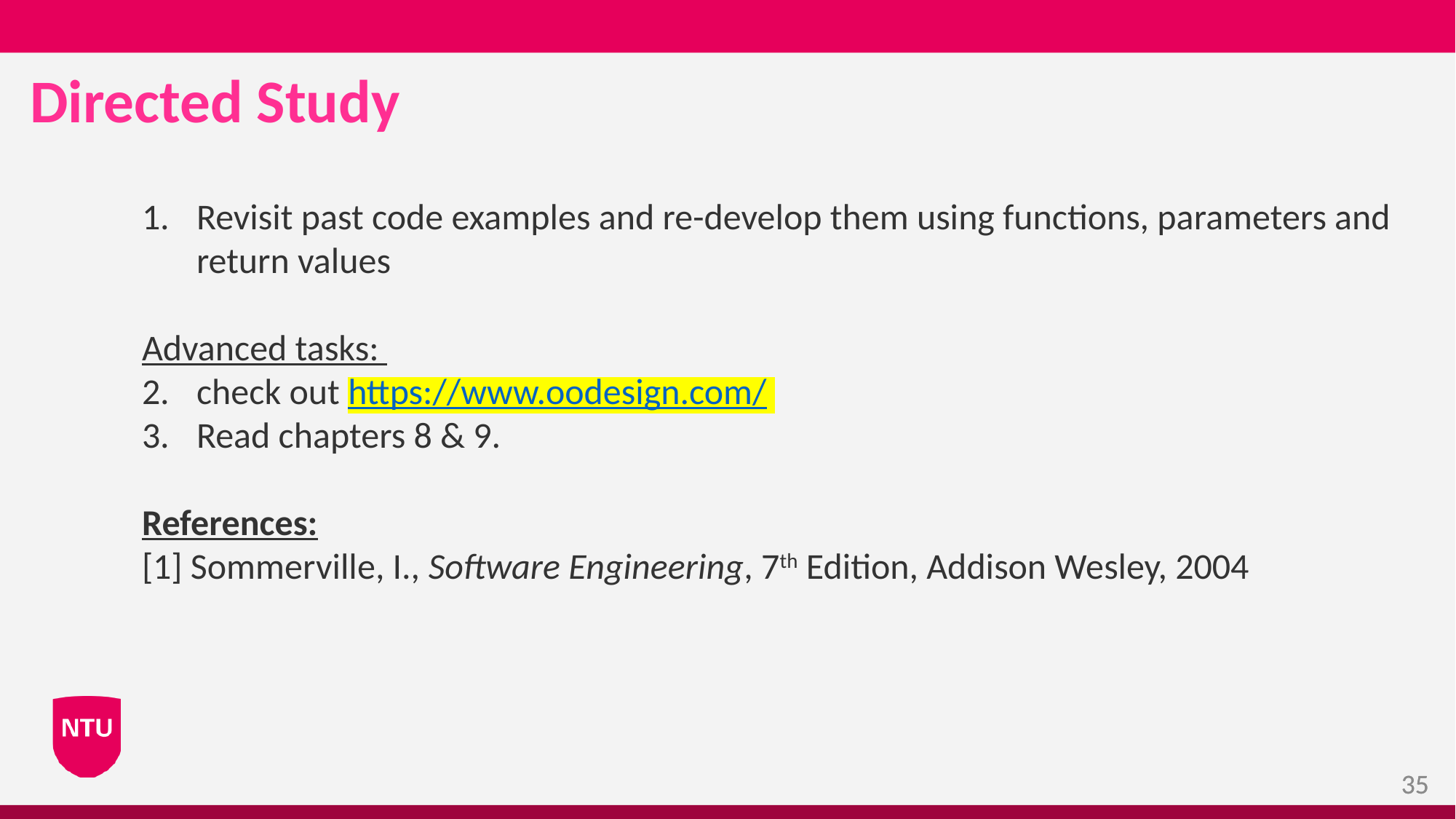

# Directed Study
Revisit past code examples and re-develop them using functions, parameters and return values

Advanced tasks:
check out https://www.oodesign.com/
Read chapters 8 & 9.

References:
[1] Sommerville, I., Software Engineering, 7th Edition, Addison Wesley, 2004